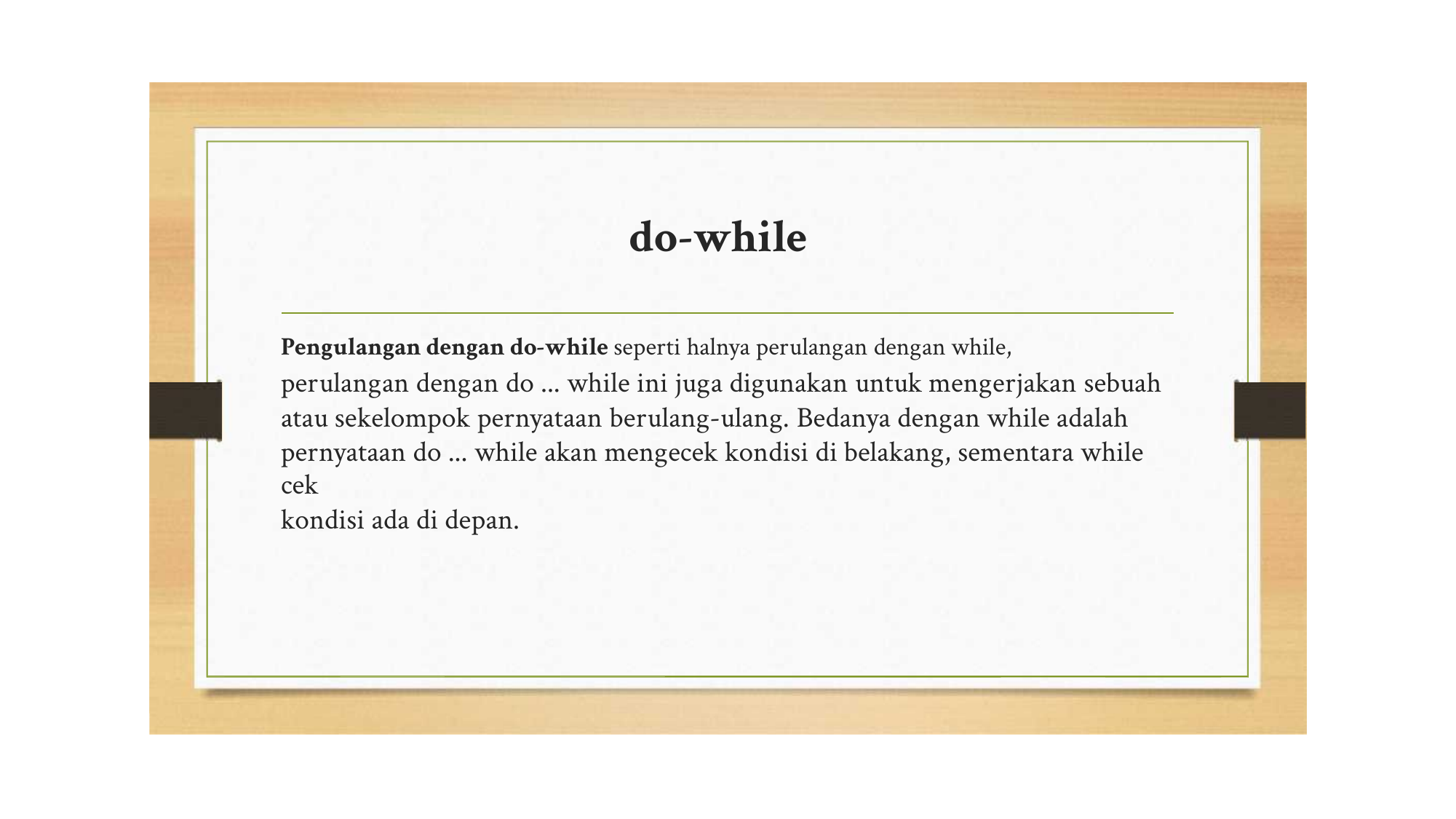

do-while

Pengulangan dengan do-while seperti halnya perulangan dengan while,
perulangan dengan do ... while ini juga digunakan untuk mengerjakan sebuah
atau sekelompok pernyataan berulang-ulang. Bedanya dengan while adalah
pernyataan do ... while akan mengecek kondisi di belakang, sementara while cek
kondisi ada di depan.